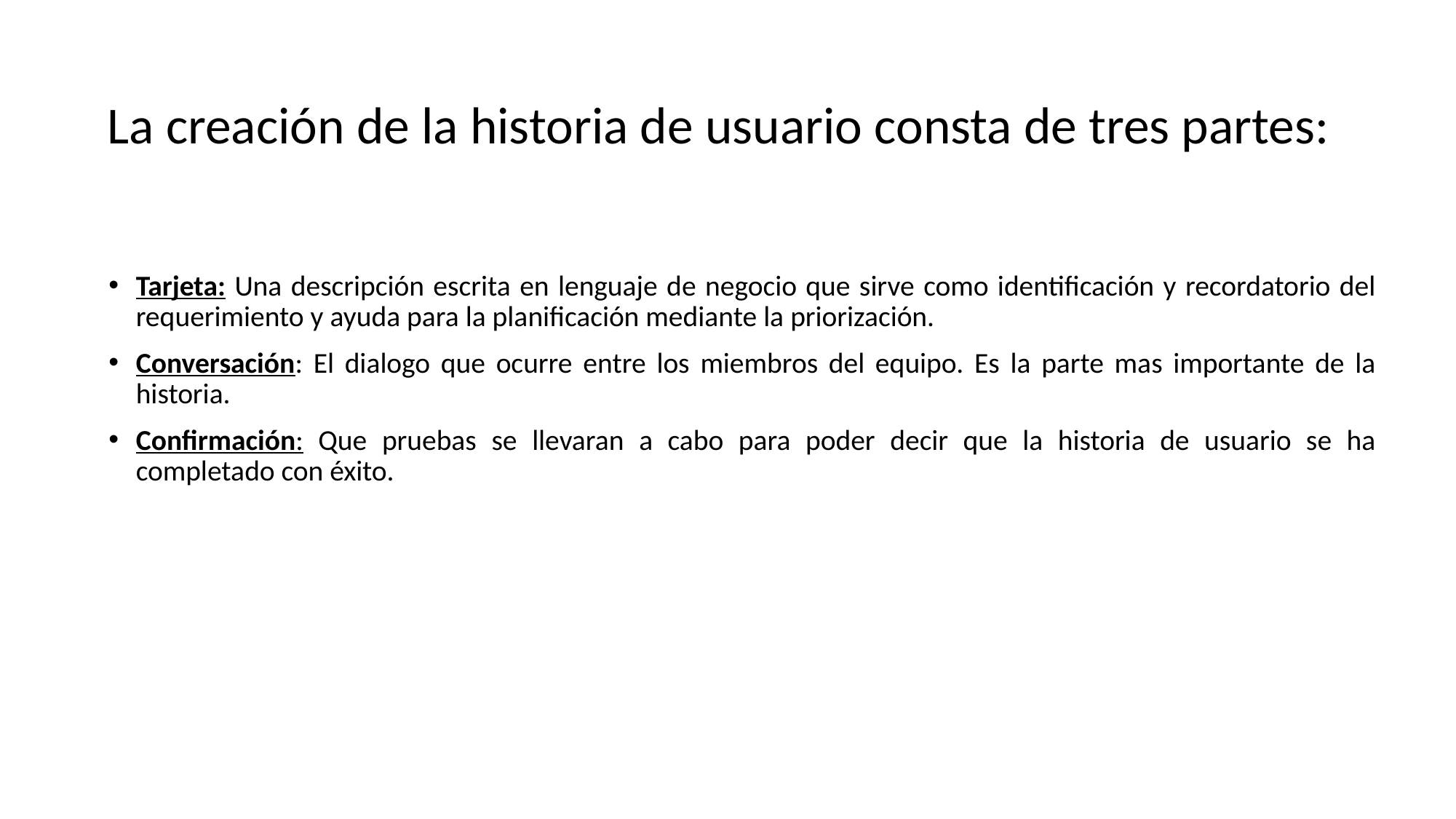

# La creación de la historia de usuario consta de tres partes:
Tarjeta: Una descripción escrita en lenguaje de negocio que sirve como identificación y recordatorio del requerimiento y ayuda para la planificación mediante la priorización.
Conversación: El dialogo que ocurre entre los miembros del equipo. Es la parte mas importante de la historia.
Confirmación: Que pruebas se llevaran a cabo para poder decir que la historia de usuario se ha completado con éxito.